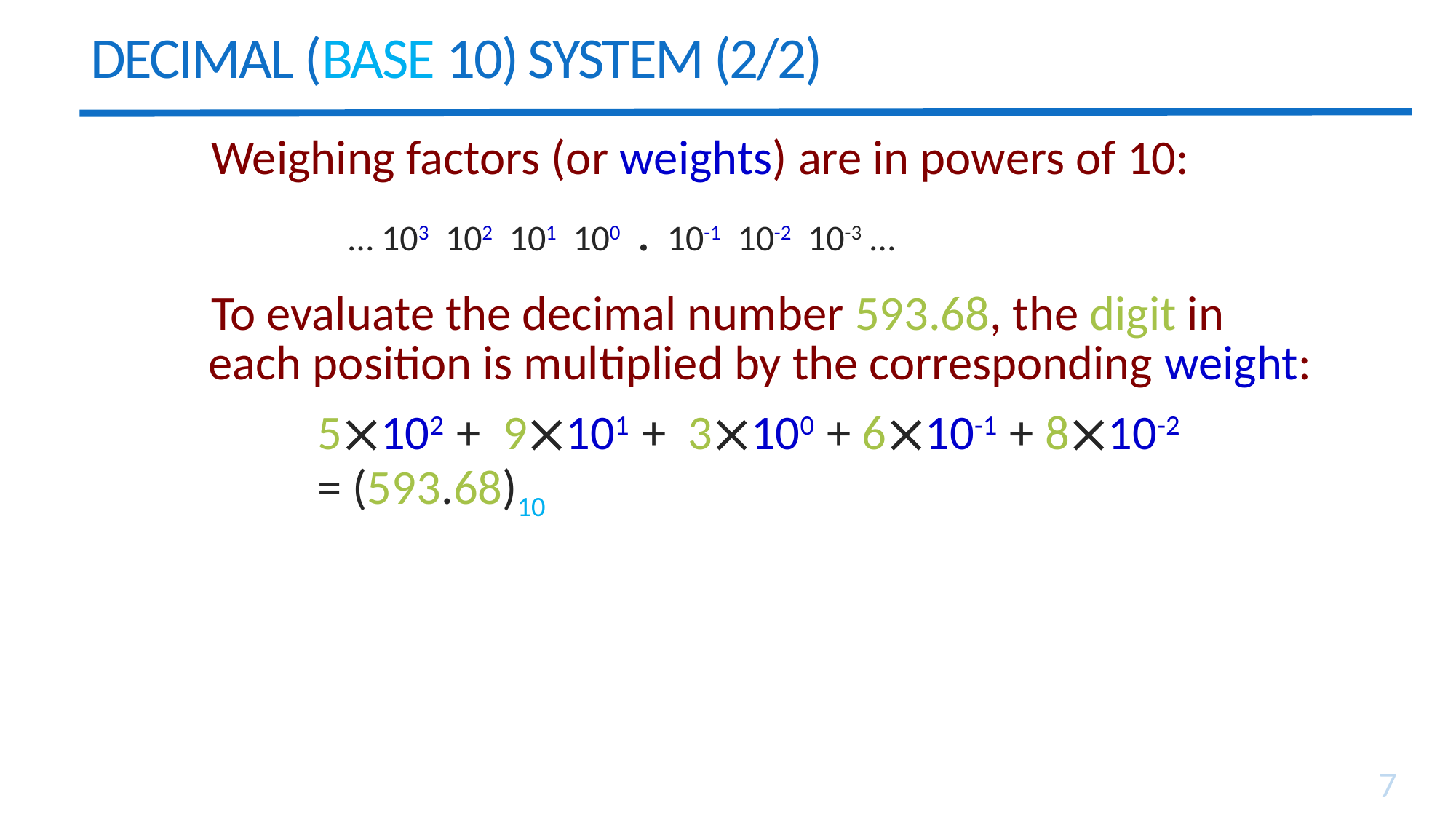

# DECIMAL (BASE 10) SYSTEM (2/2)
Weighing factors (or weights) are in powers of 10:
		… 103  102  101  100  .  10-1  10-2  10-3 …
To evaluate the decimal number 593.68, the digit in each position is multiplied by the corresponding weight:
		5×102  +  9×101  +  3×100  + 6×10-1  + 8×10-2
	= (593.68)10
7